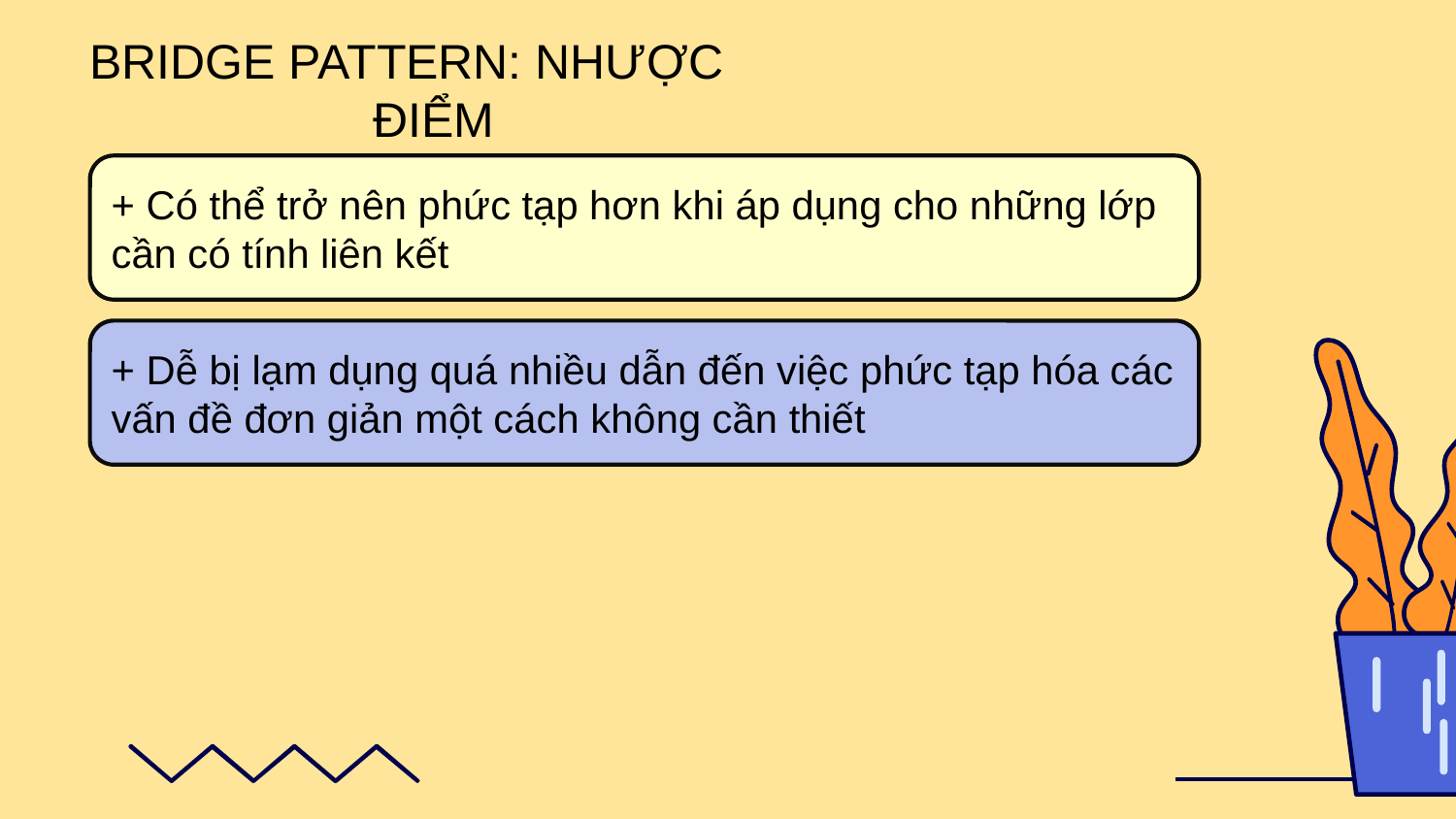

BRIDGE PATTERN: NHƯỢC ĐIỂM
+ Có thể trở nên phức tạp hơn khi áp dụng cho những lớp cần có tính liên kết
+ Dễ bị lạm dụng quá nhiều dẫn đến việc phức tạp hóa các vấn đề đơn giản một cách không cần thiết